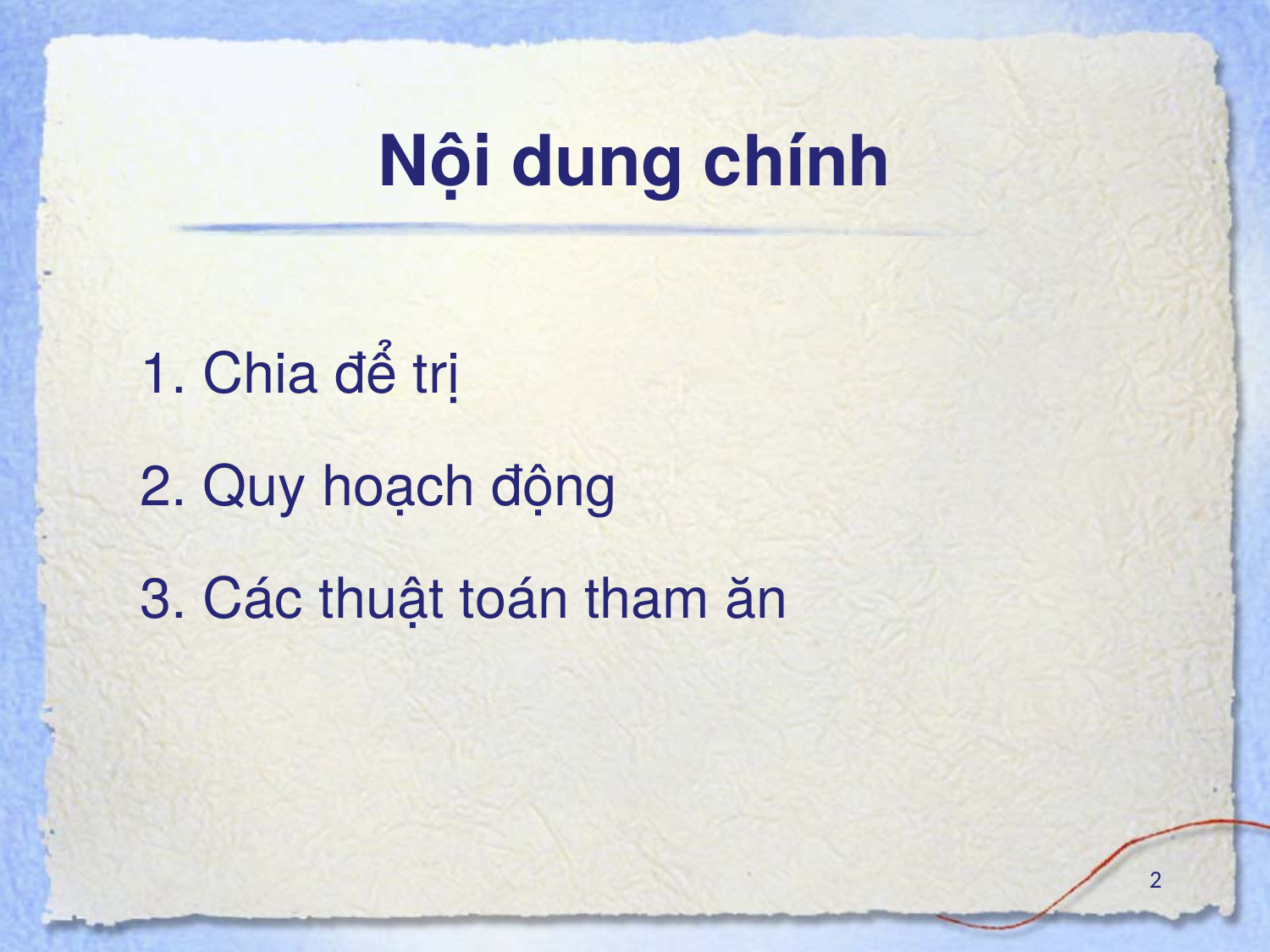

# Nội dung chính
 Chia để trị
 Quy hoạch động
 Các thuật toán tham ăn

2